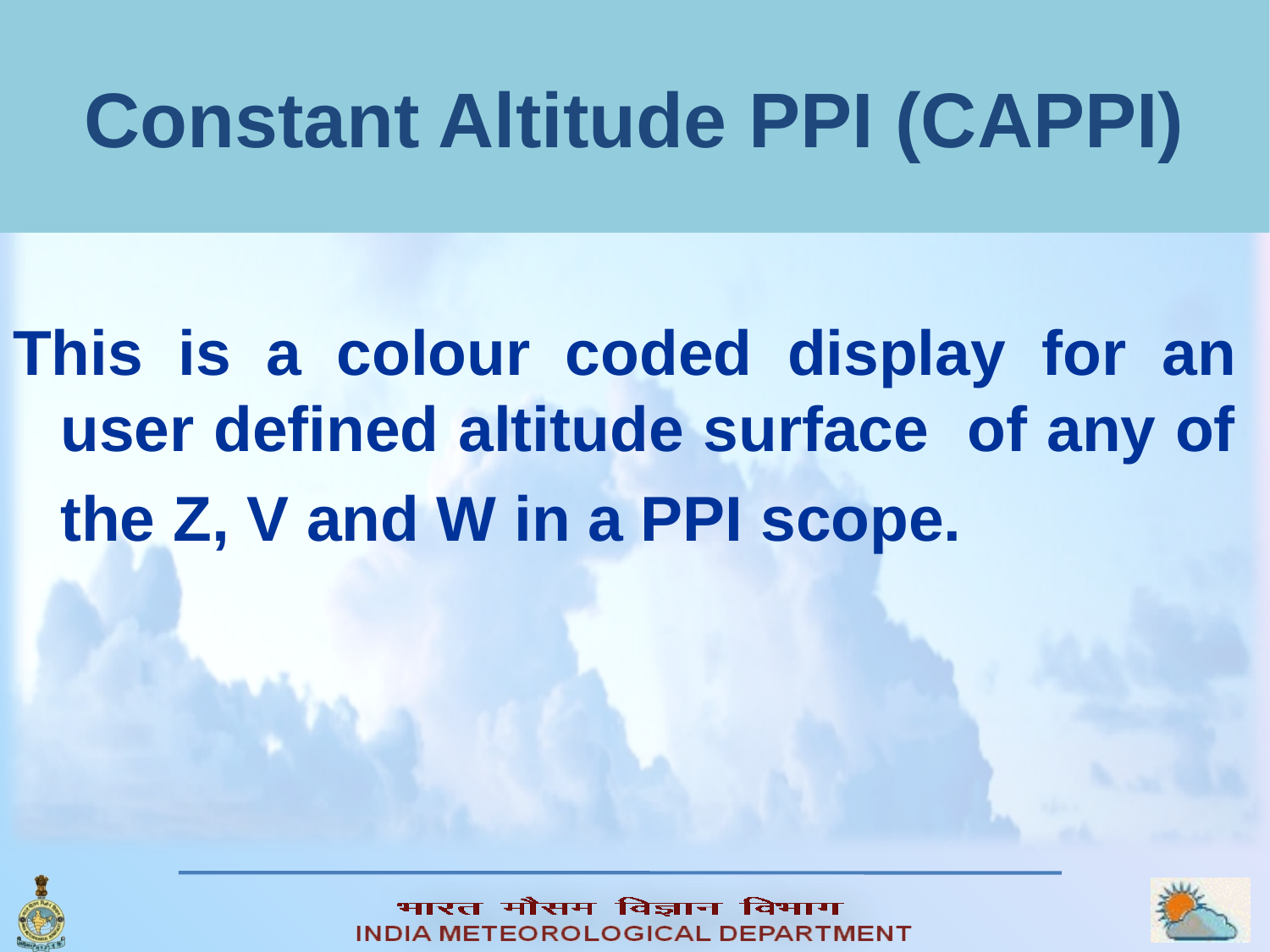

# Constant Altitude PPI (CAPPI)

This is a colour coded display for an user defined altitude surface  of any of the Z, V and W in a PPI scope.